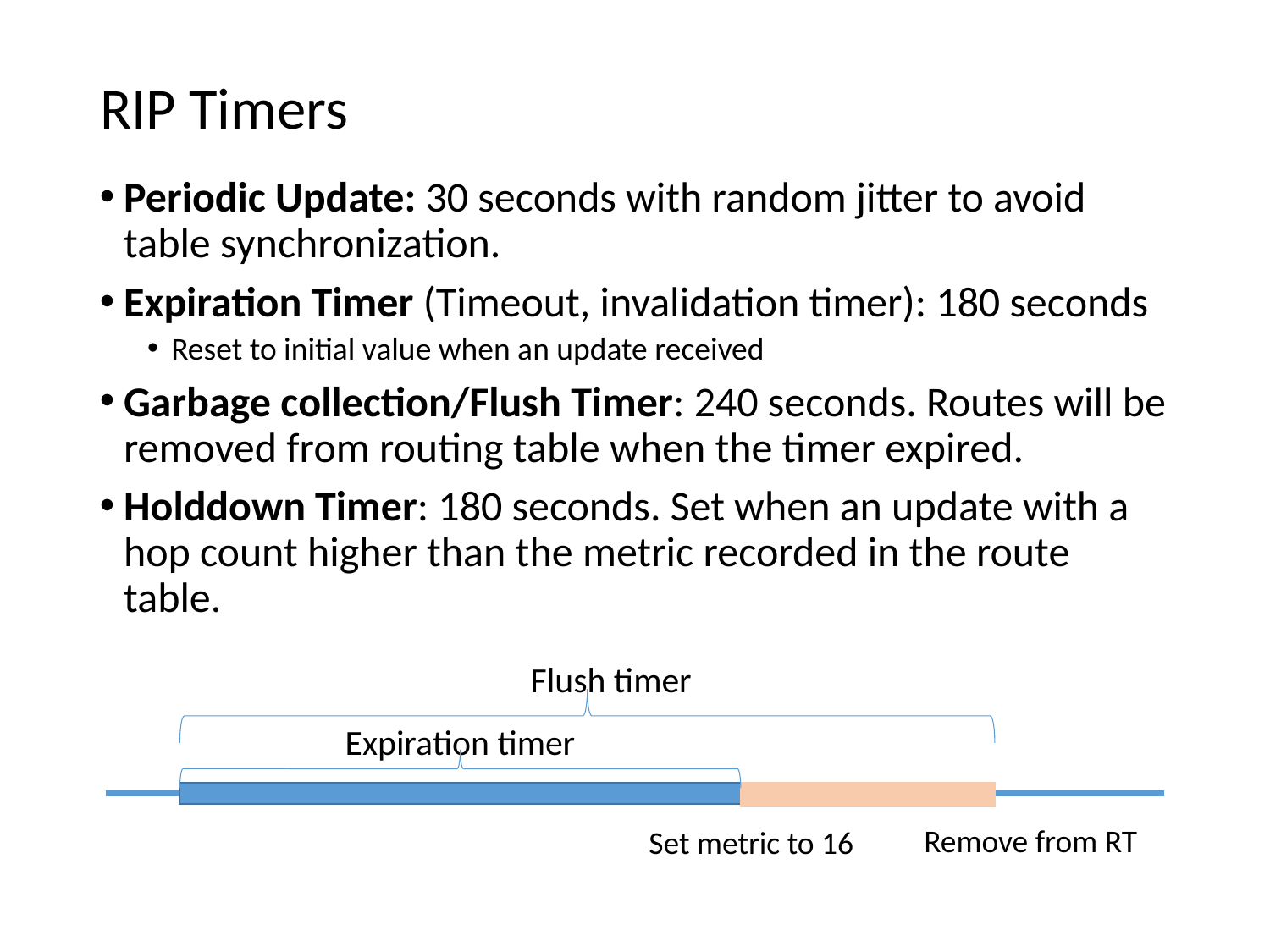

# RIP Timers
Periodic Update: 30 seconds with random jitter to avoid table synchronization.
Expiration Timer (Timeout, invalidation timer): 180 seconds
Reset to initial value when an update received
Garbage collection/Flush Timer: 240 seconds. Routes will be removed from routing table when the timer expired.
Holddown Timer: 180 seconds. Set when an update with a hop count higher than the metric recorded in the route table.

Flush timer
Expiration timer

Remove from RT
Set metric to 16